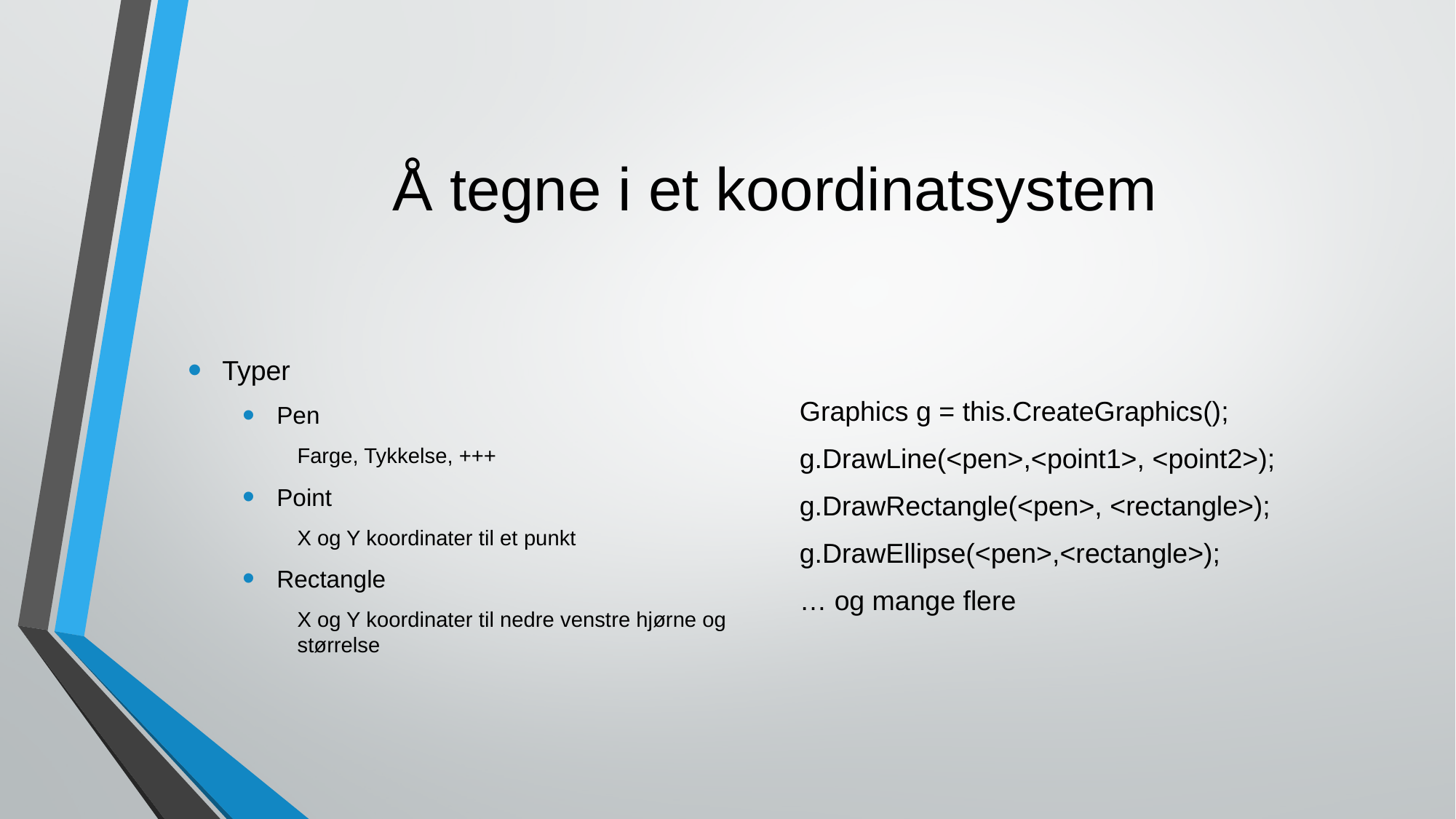

# Å tegne i et koordinatsystem
Typer
Pen
Farge, Tykkelse, +++
Point
X og Y koordinater til et punkt
Rectangle
X og Y koordinater til nedre venstre hjørne og størrelse
Graphics g = this.CreateGraphics();
g.DrawLine(<pen>,<point1>, <point2>);
g.DrawRectangle(<pen>, <rectangle>);
g.DrawEllipse(<pen>,<rectangle>);
… og mange flere